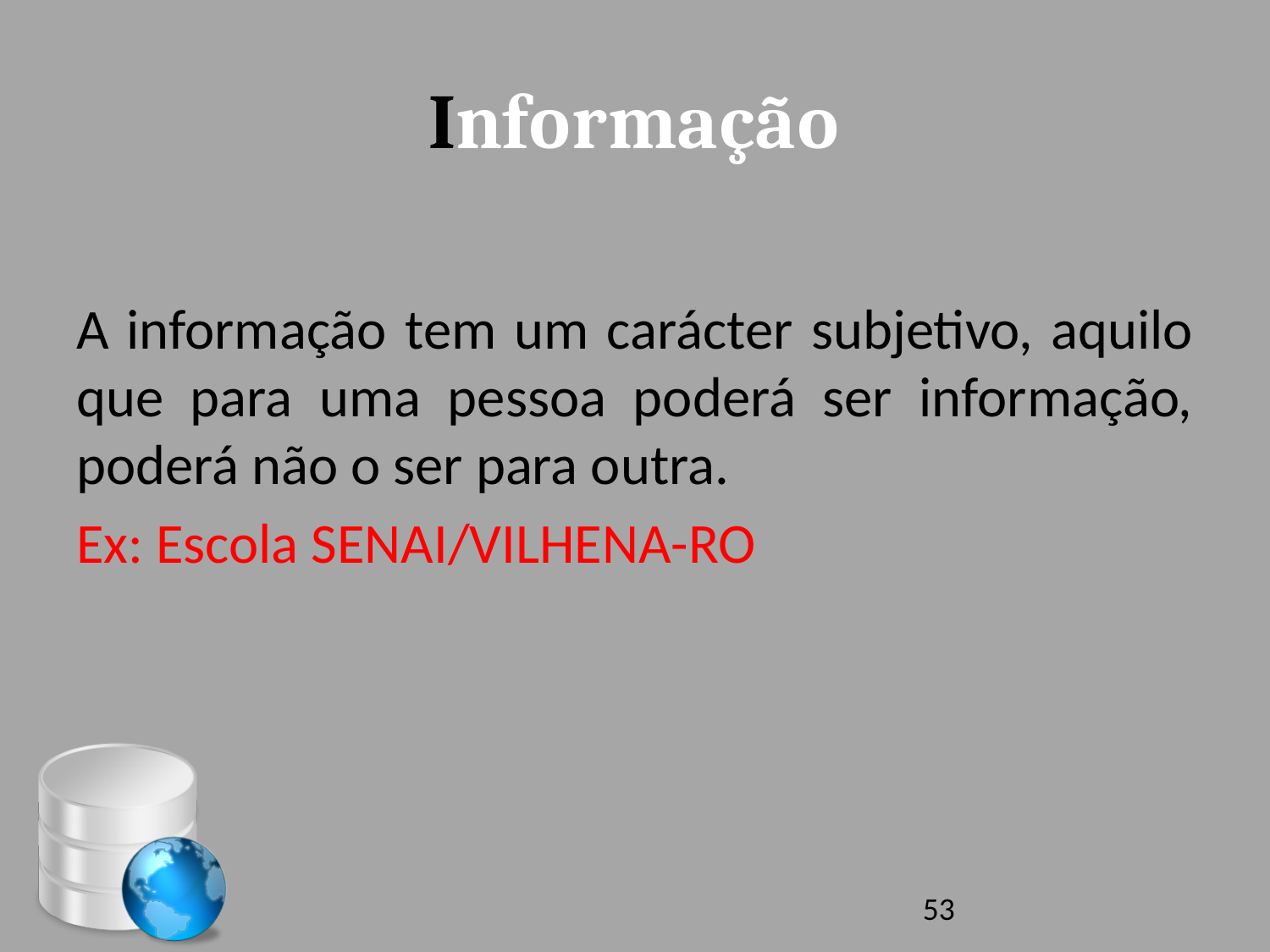

# Informação
A informação tem um carácter subjetivo, aquilo que para uma pessoa poderá ser informação, poderá não o ser para outra.
Ex: Escola SENAI/VILHENA-RO

53